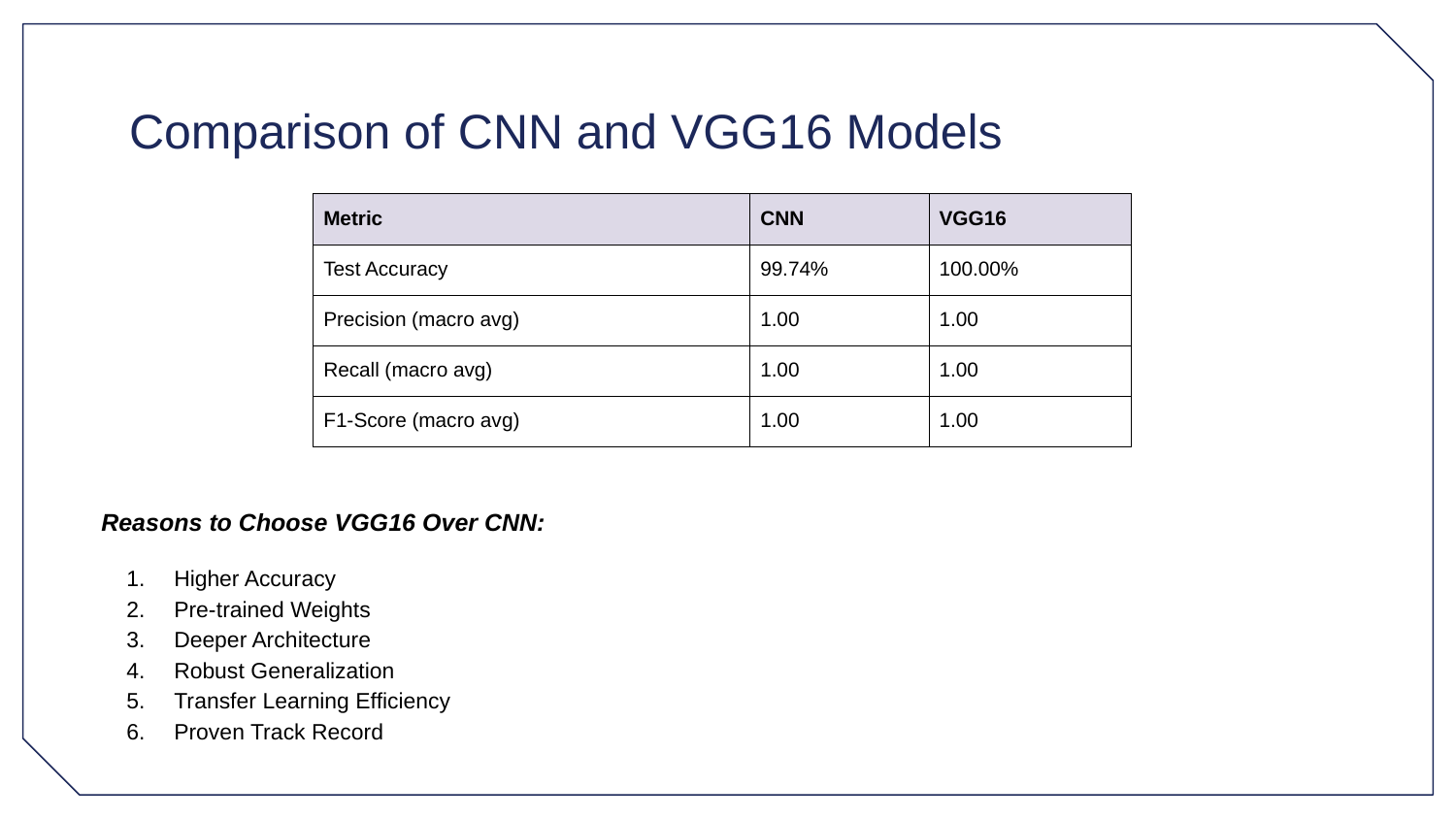

# Comparison of CNN and VGG16 Models

| Metric | CNN | VGG16 |
| --- | --- | --- |
| Test Accuracy | 99.74% | 100.00% |
| Precision (macro avg) | 1.00 | 1.00 |
| Recall (macro avg) | 1.00 | 1.00 |
| F1-Score (macro avg) | 1.00 | 1.00 |
Reasons to Choose VGG16 Over CNN:
Higher Accuracy
Pre-trained Weights
Deeper Architecture
Robust Generalization
Transfer Learning Efficiency
Proven Track Record